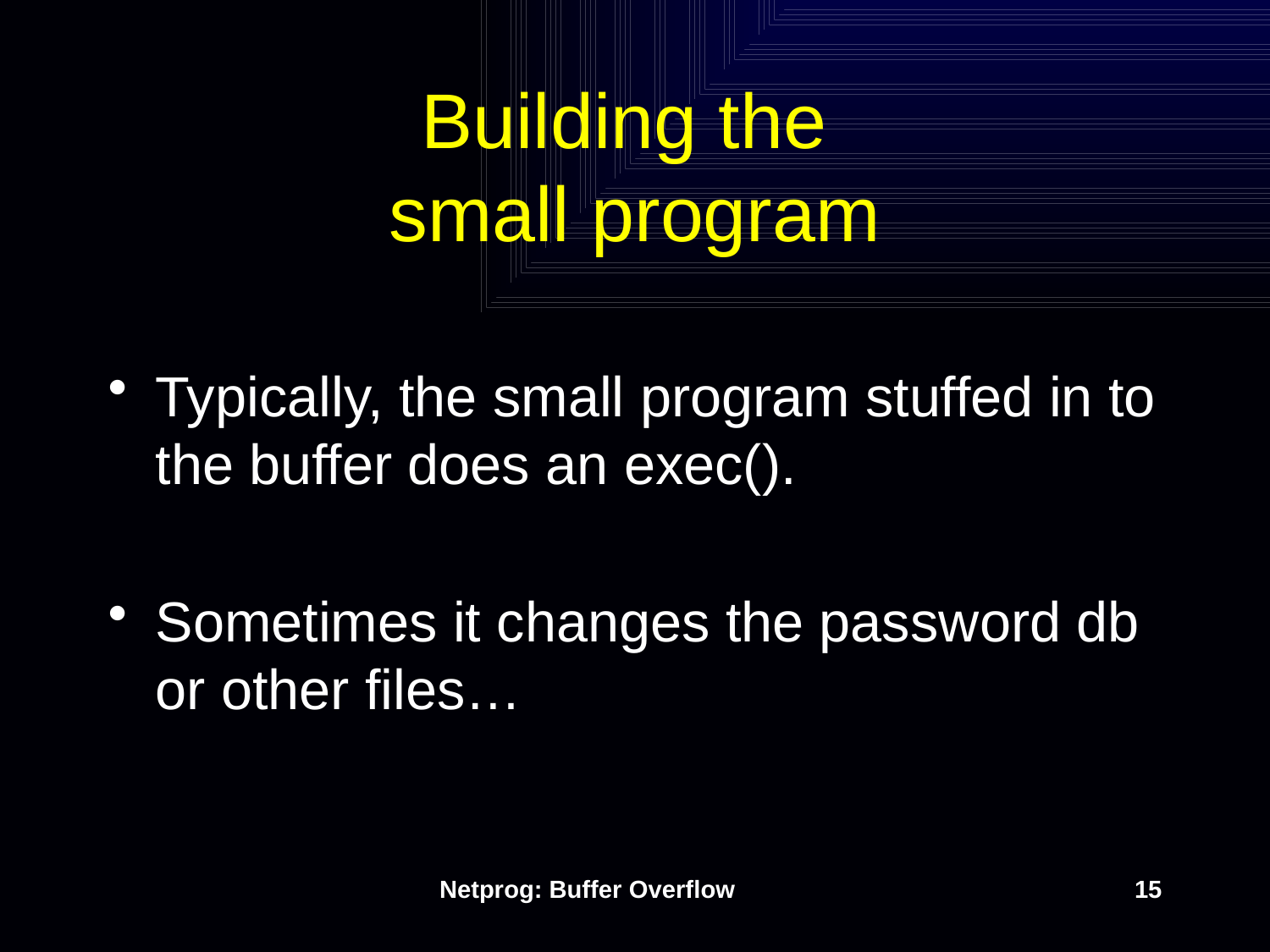

# Building the small program

Typically, the small program stuffed in to the buffer does an exec().

Sometimes it changes the password db or other files…
Netprog: Buffer Overflow
15